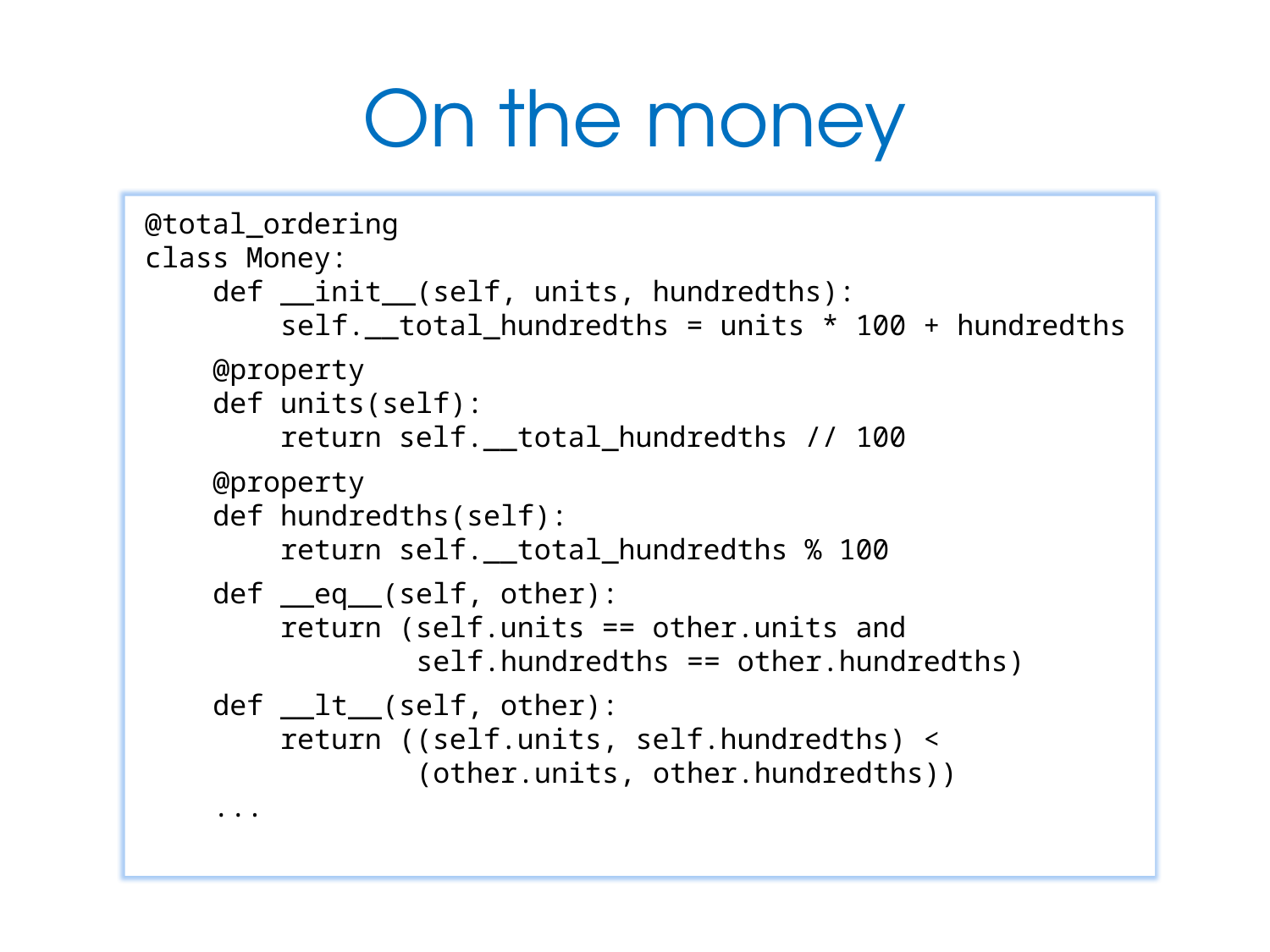

# On the money
@total_ordering
class Money:
    def __init__(self, units, hundredths):
        self.__total_hundredths = units * 100 + hundredths
    @property
    def units(self):
        return self.__total_hundredths // 100
    @property
    def hundredths(self):
        return self.__total_hundredths % 100
    def __eq__(self, other):
        return (self.units == other.units and
                self.hundredths == other.hundredths)
    def __lt__(self, other):
        return ((self.units, self.hundredths) <
                (other.units, other.hundredths))
    ...